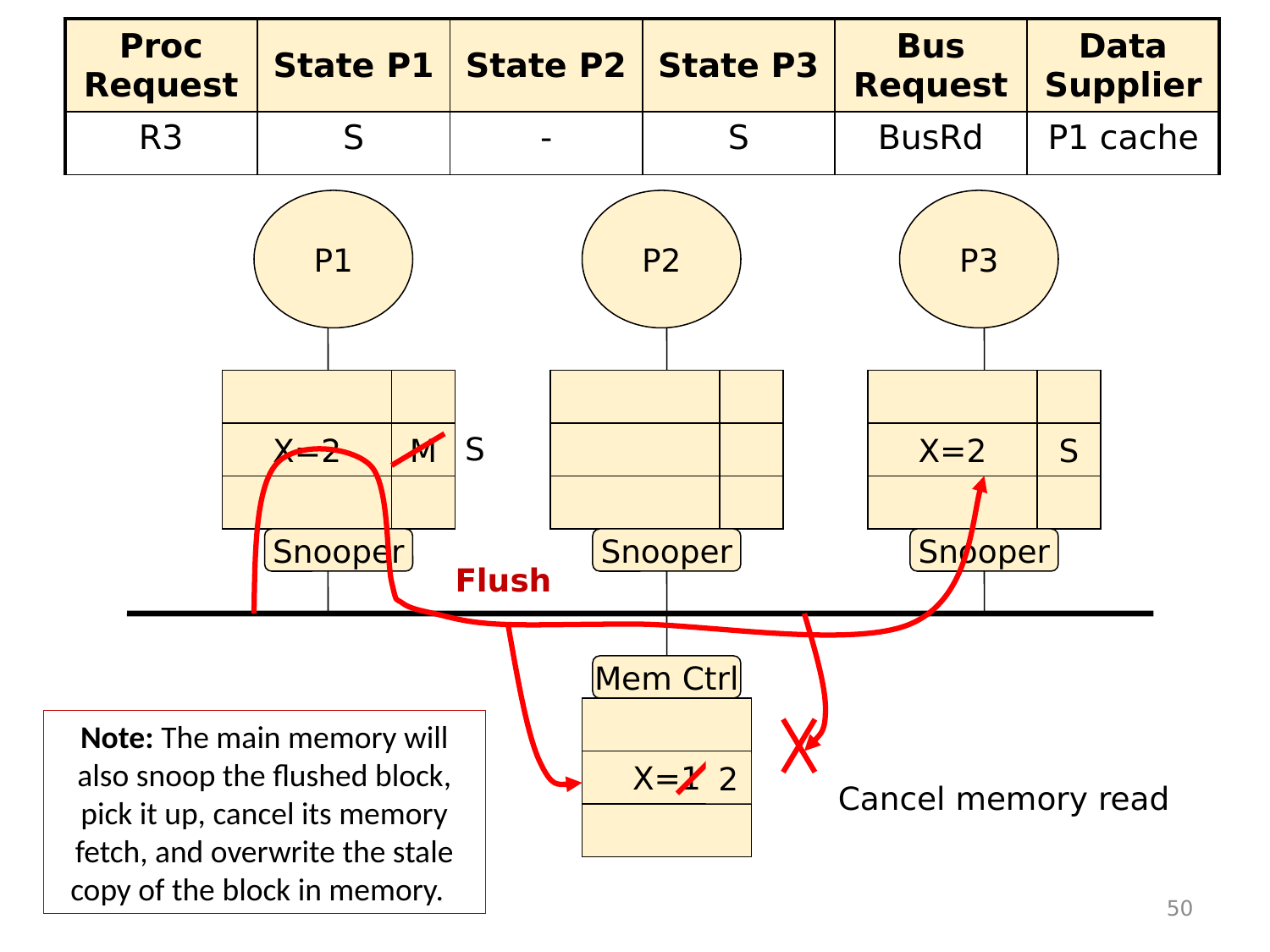

| Proc Request | State P1 | State P2 | State P3 | Bus Request | Data Supplier |
| --- | --- | --- | --- | --- | --- |
| R3 | S | - | S | BusRd | P1 cache |
P1
P2

P3

X=2
M
S

X=2
S

Flush

Snooper
Snooper
Snooper

Mem Ctrl

Note: The main memory will also snoop the flushed block, pick it up, cancel its memory fetch, and overwrite the stale copy of the block in memory.
X=1
2

Cancel memory read

50